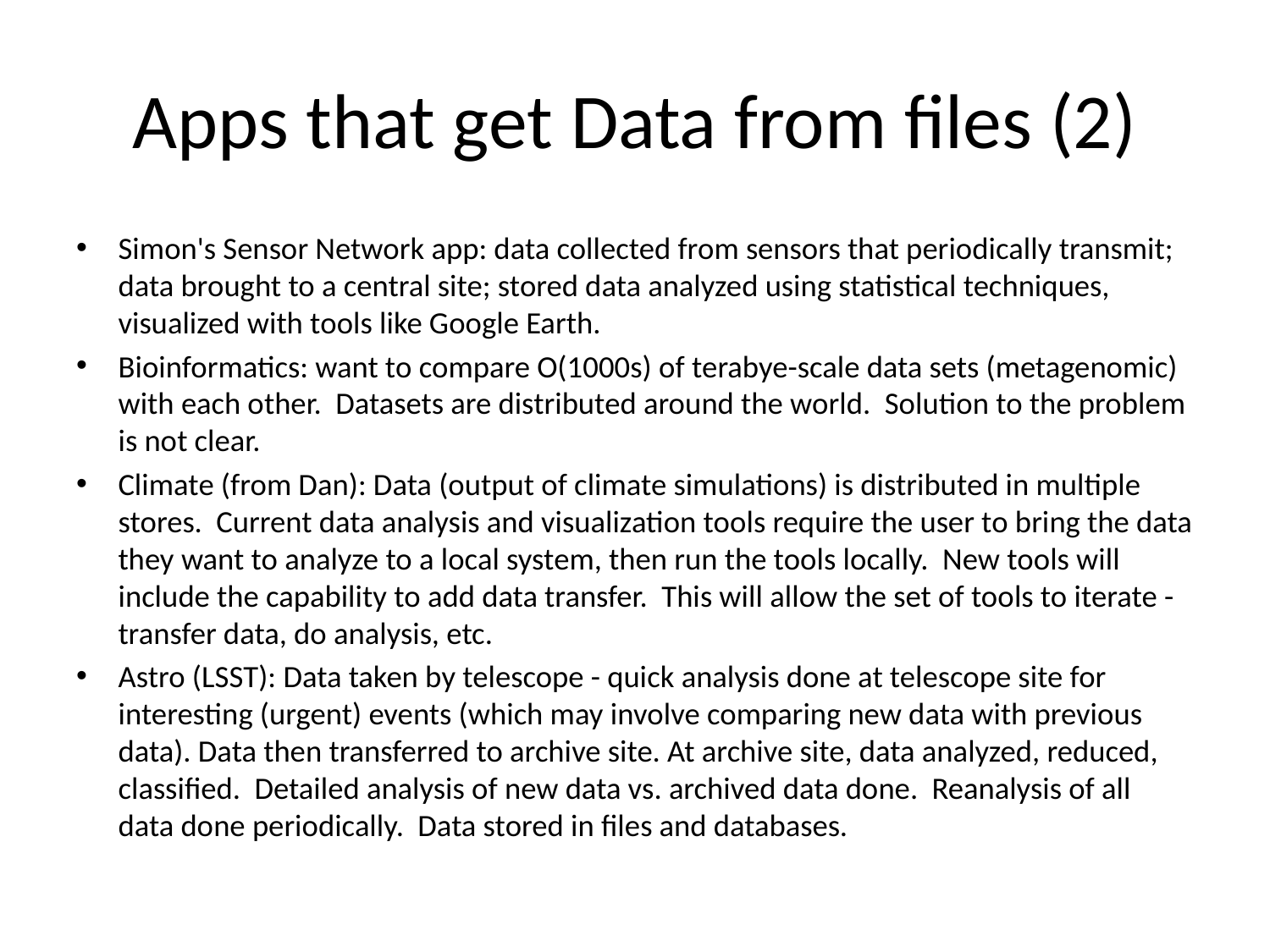

# Apps that get Data from files (2)
Simon's Sensor Network app: data collected from sensors that periodically transmit; data brought to a central site; stored data analyzed using statistical techniques, visualized with tools like Google Earth.
Bioinformatics: want to compare O(1000s) of terabye-scale data sets (metagenomic) with each other.  Datasets are distributed around the world.  Solution to the problem is not clear.
Climate (from Dan): Data (output of climate simulations) is distributed in multiple stores.  Current data analysis and visualization tools require the user to bring the data they want to analyze to a local system, then run the tools locally.  New tools will include the capability to add data transfer.  This will allow the set of tools to iterate - transfer data, do analysis, etc.
Astro (LSST): Data taken by telescope - quick analysis done at telescope site for interesting (urgent) events (which may involve comparing new data with previous data). Data then transferred to archive site. At archive site, data analyzed, reduced, classified.  Detailed analysis of new data vs. archived data done.  Reanalysis of all data done periodically.  Data stored in files and databases.